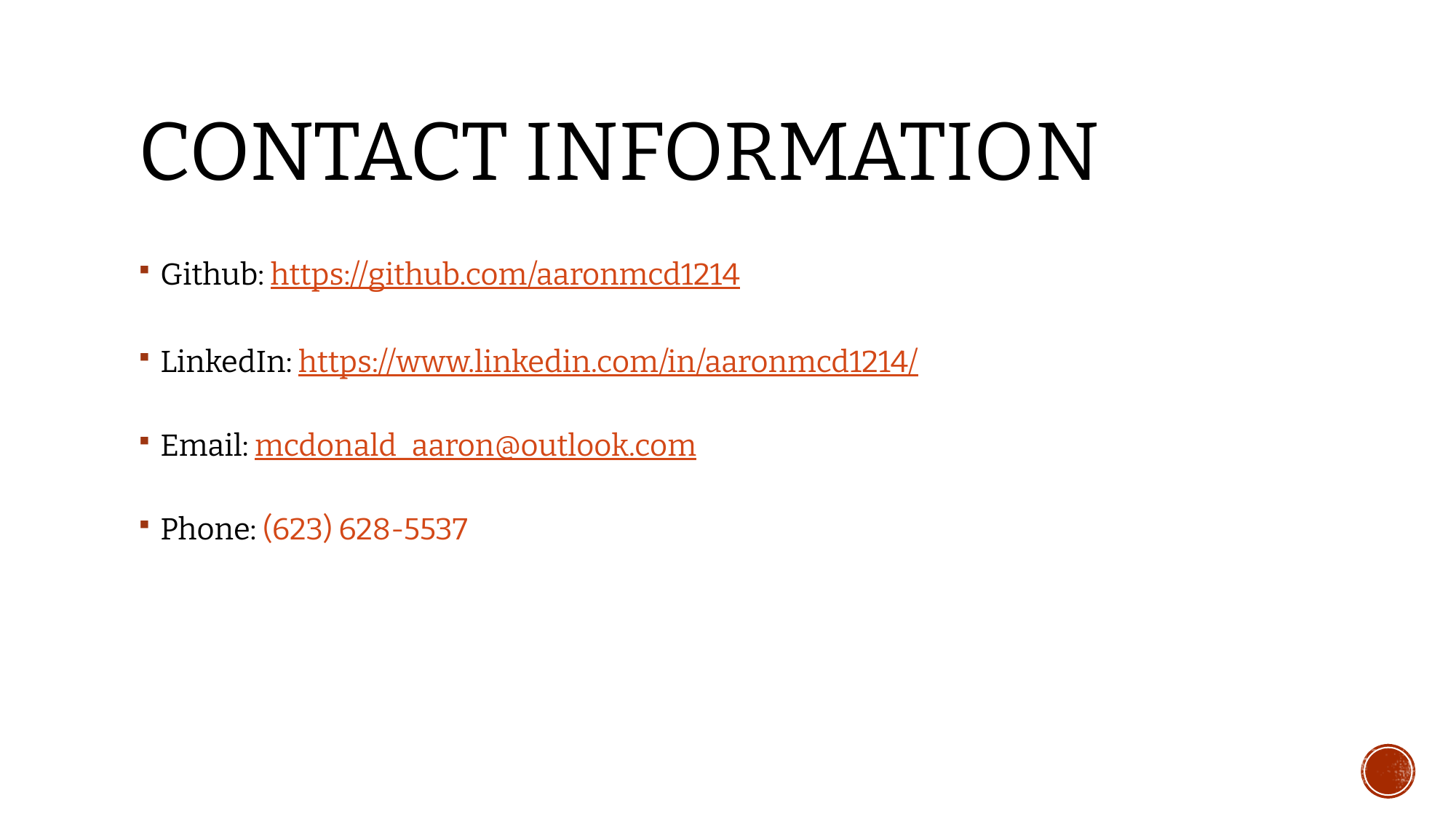

# Contact Information
Github: https://github.com/aaronmcd1214
LinkedIn: https://www.linkedin.com/in/aaronmcd1214/
Email: mcdonald_aaron@outlook.com
Phone: (623) 628-5537